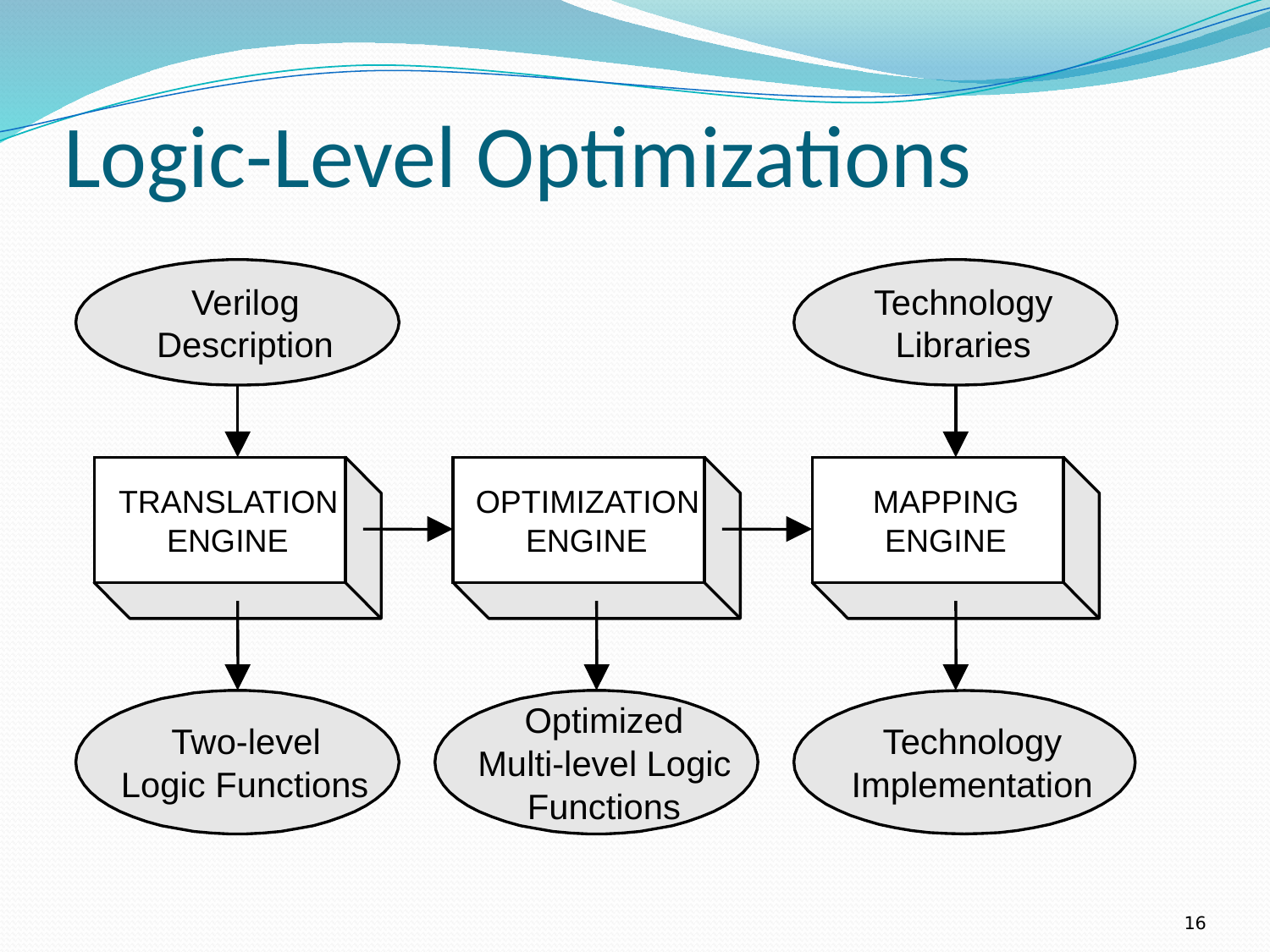

# Logic-Level Optimizations

Verilog
Technology
Description
Libraries

TRANSLATION
OPTIMIZATION
MAPPING

ENGINE
ENGINE
ENGINE

Optimized
Two-level
Technology
Multi-level Logic
Logic Functions
Implementation
Functions
16